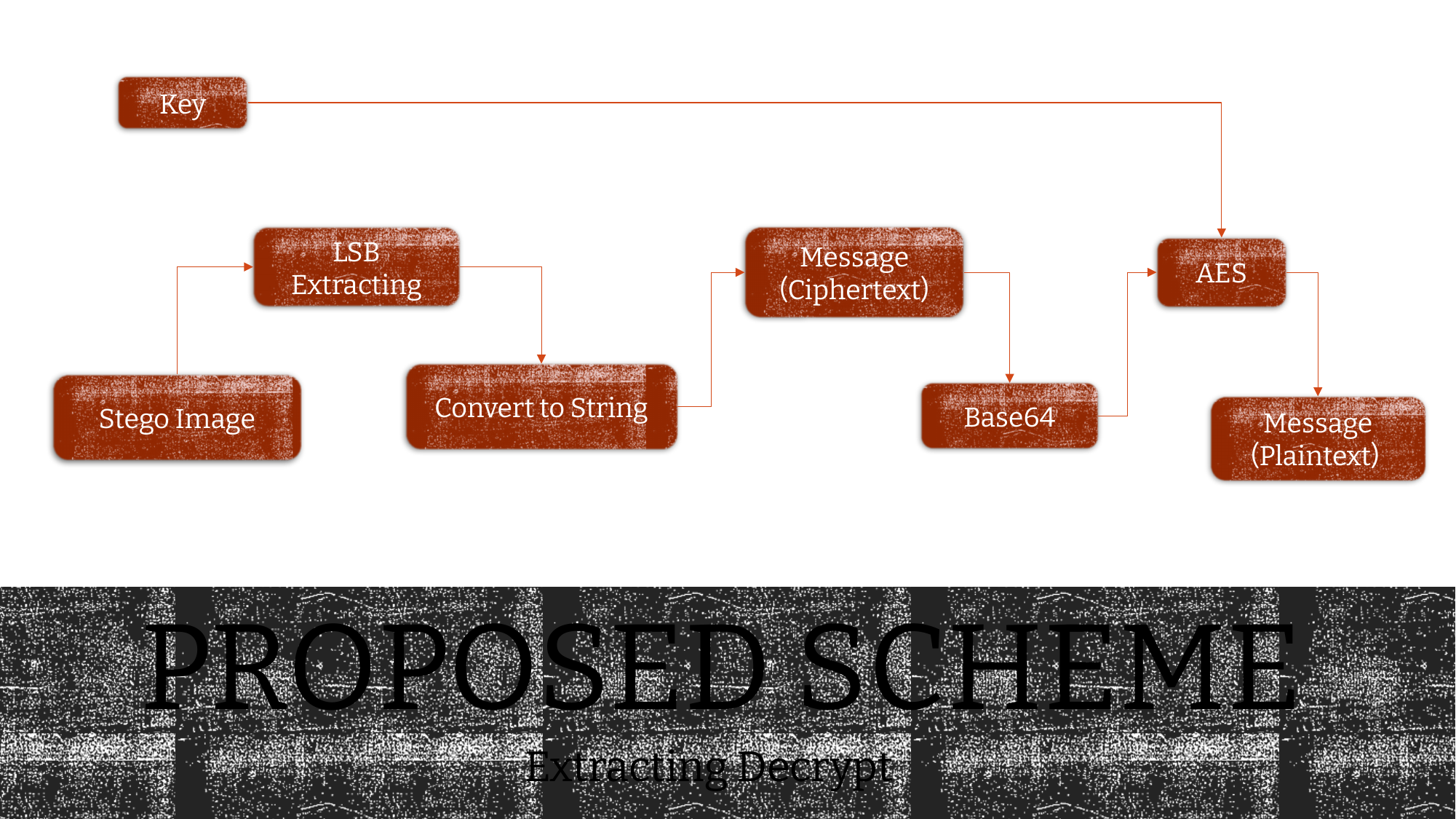

Key
LSB Extracting
Message (Ciphertext)
AES

Convert to String
Stego Image
Base64
Message (Plaintext)
# Proposed scheme
Extracting Decrypt